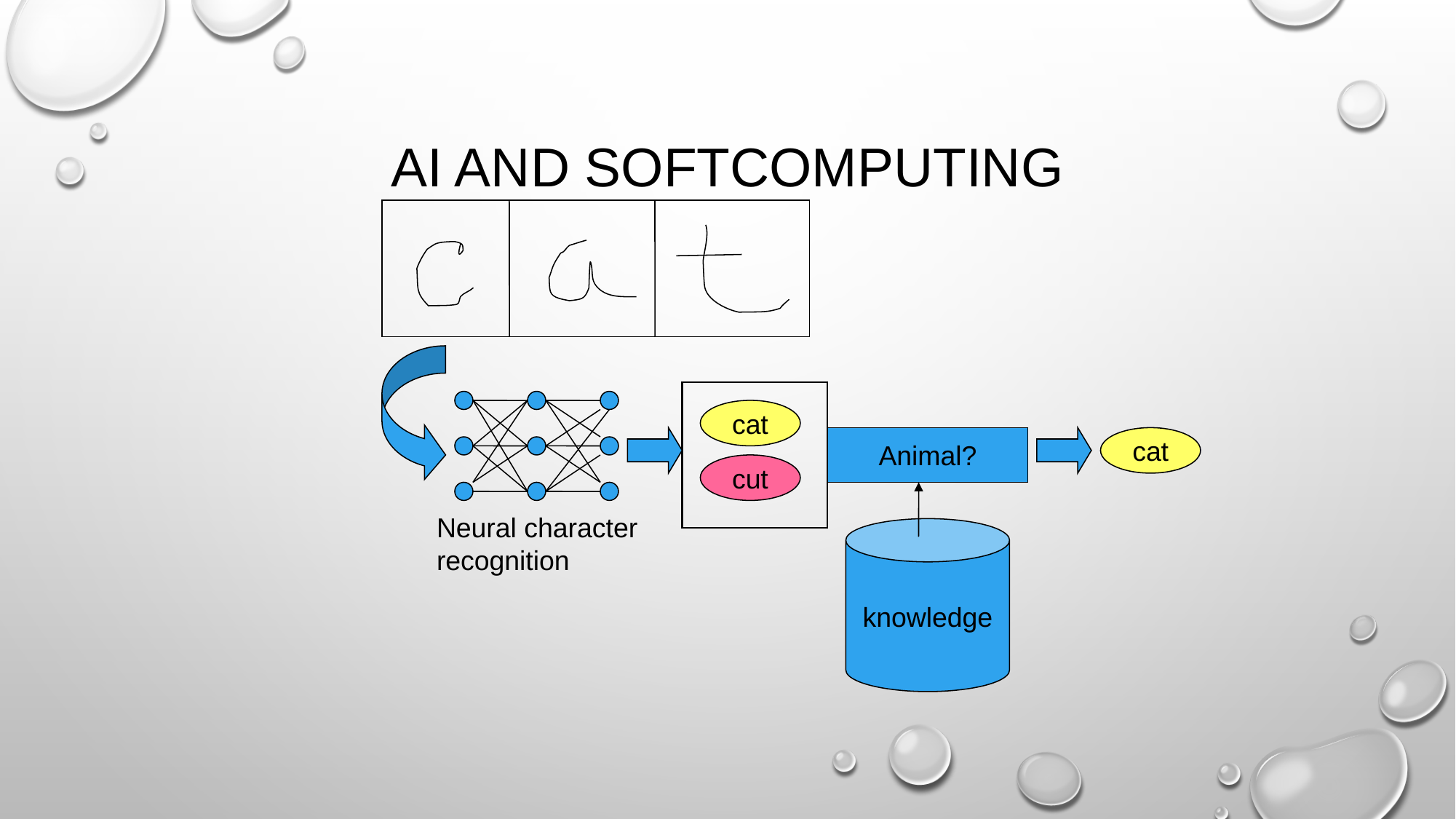

# AI and Softcomputing

cat

Animal?

cat

cut

Neural character
recognition
knowledge